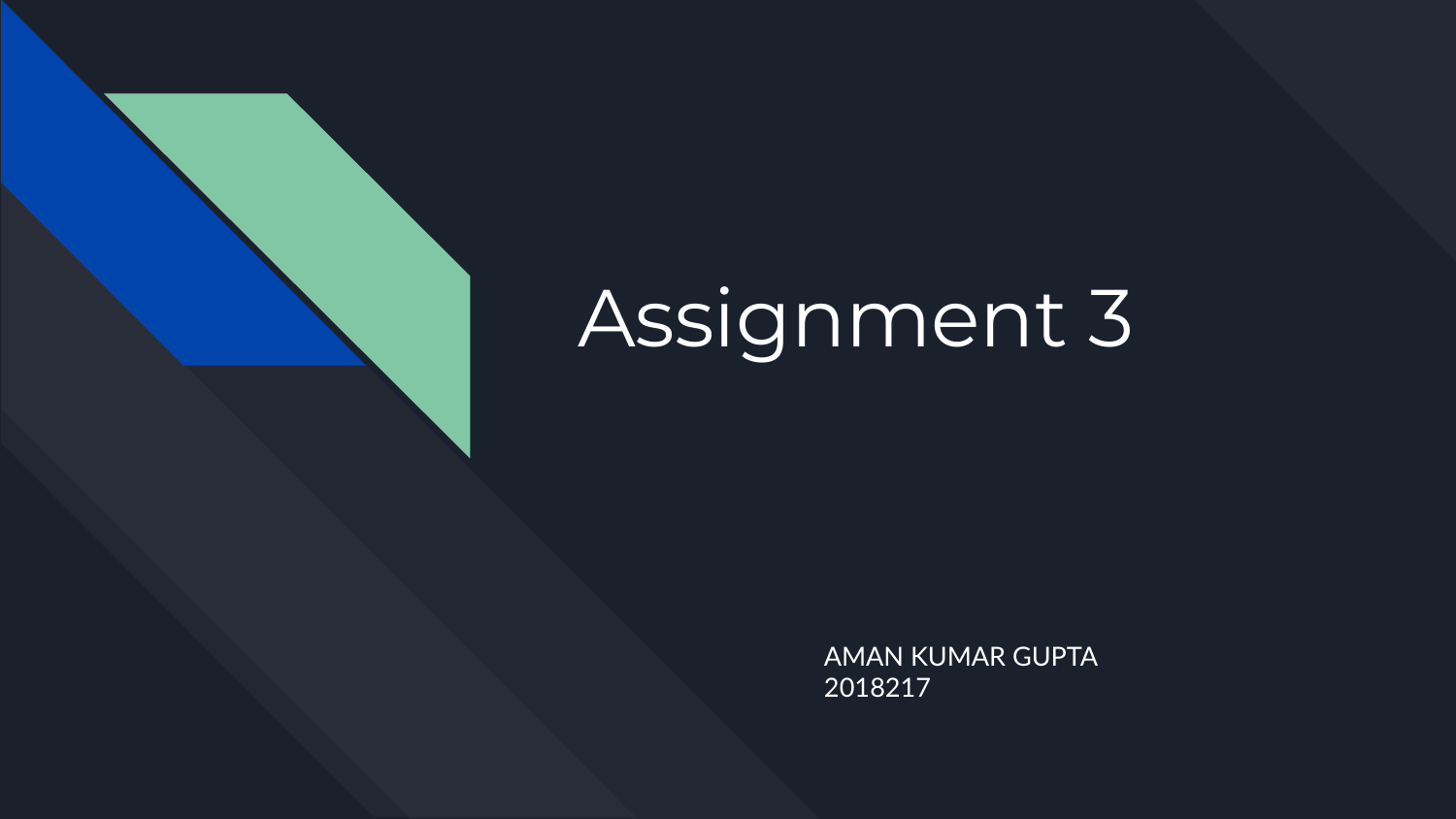

# Assignment 3
AMAN KUMAR GUPTA
2018217